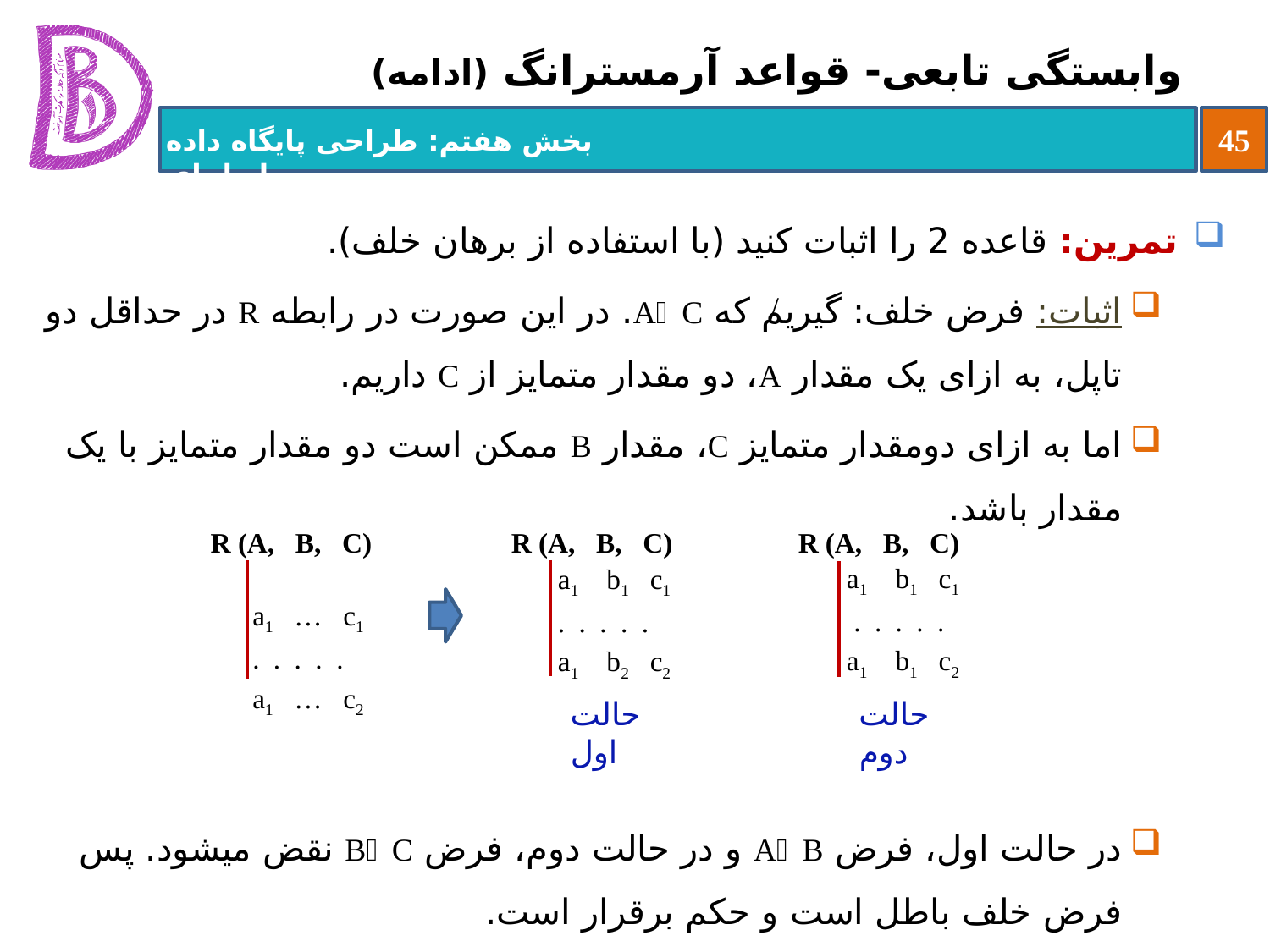

# وابستگی تابعی- قواعد آرمسترانگ (ادامه)
تمرین: قاعده 2 را اثبات کنید (با استفاده از برهان خلف).
اثبات: فرض خلف: گیریم که A→C. در این صورت در رابطه R در حداقل دو تاپل، به ازای یک مقدار A، دو مقدار متمایز از C داریم.
اما به ازای دومقدار متمایز C، مقدار B ممکن است دو مقدار متمایز با یک مقدار باشد.

در حالت اول، فرض A→B و در حالت دوم، فرض B→C نقض می‏شود. پس فرض خلف باطل است و حکم برقرار است.

/
R (A,   B,   C)                    R (A,   B,   C)                  R (A,   B,   C)
      a1   …   c1
      .  .  .  .  .
      a1   …   c2
a1    b1   c1
 .  .  .  .  .
a1    b1   c2
a1    b1   c1
.  .  .  .  .
a1    b2   c2

حالت اول
حالت دوم